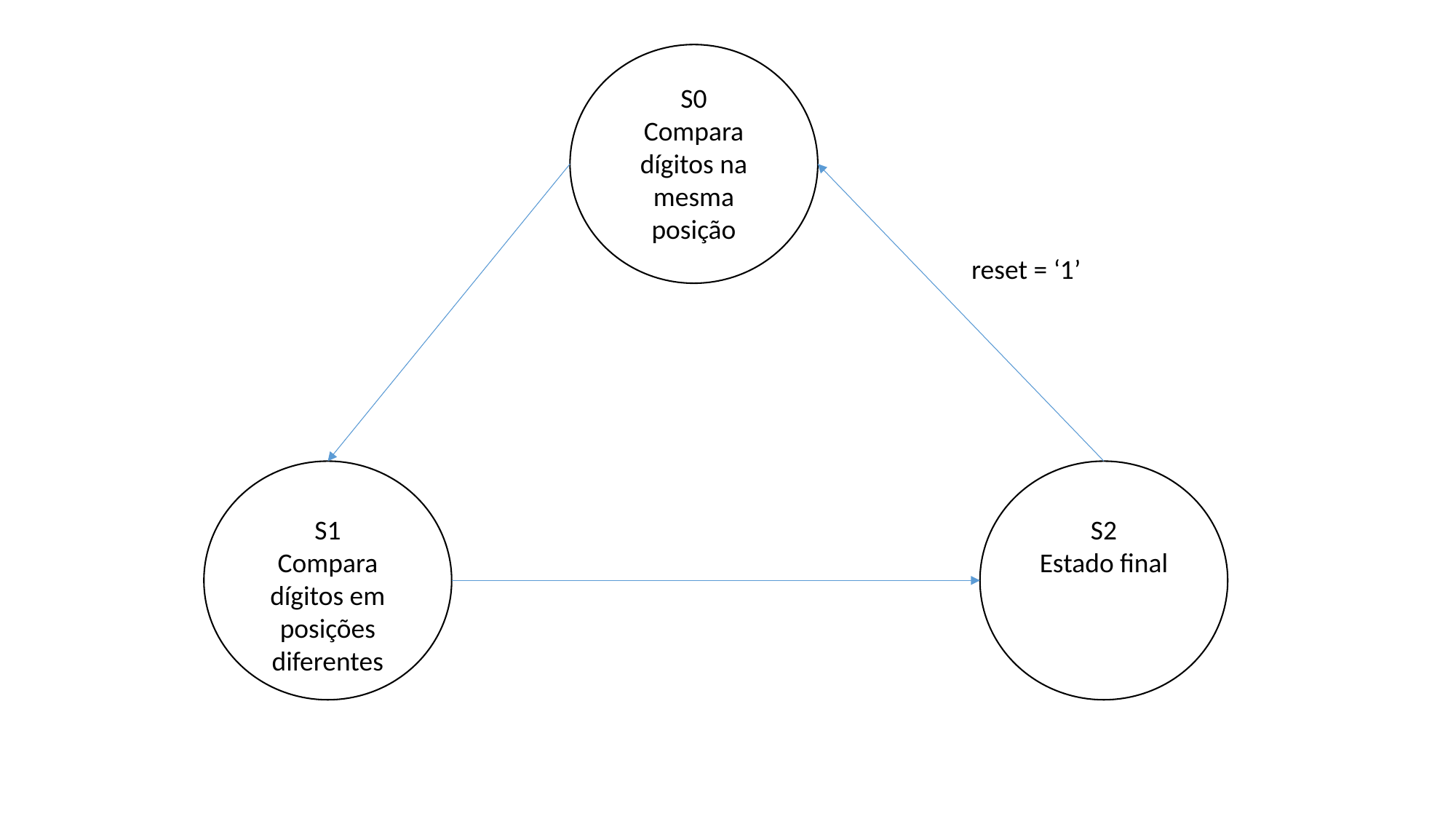

S0
Compara dígitos na mesma posição
reset = ‘1’

S1
Compara dígitos em posições diferentes
S2
Estado final